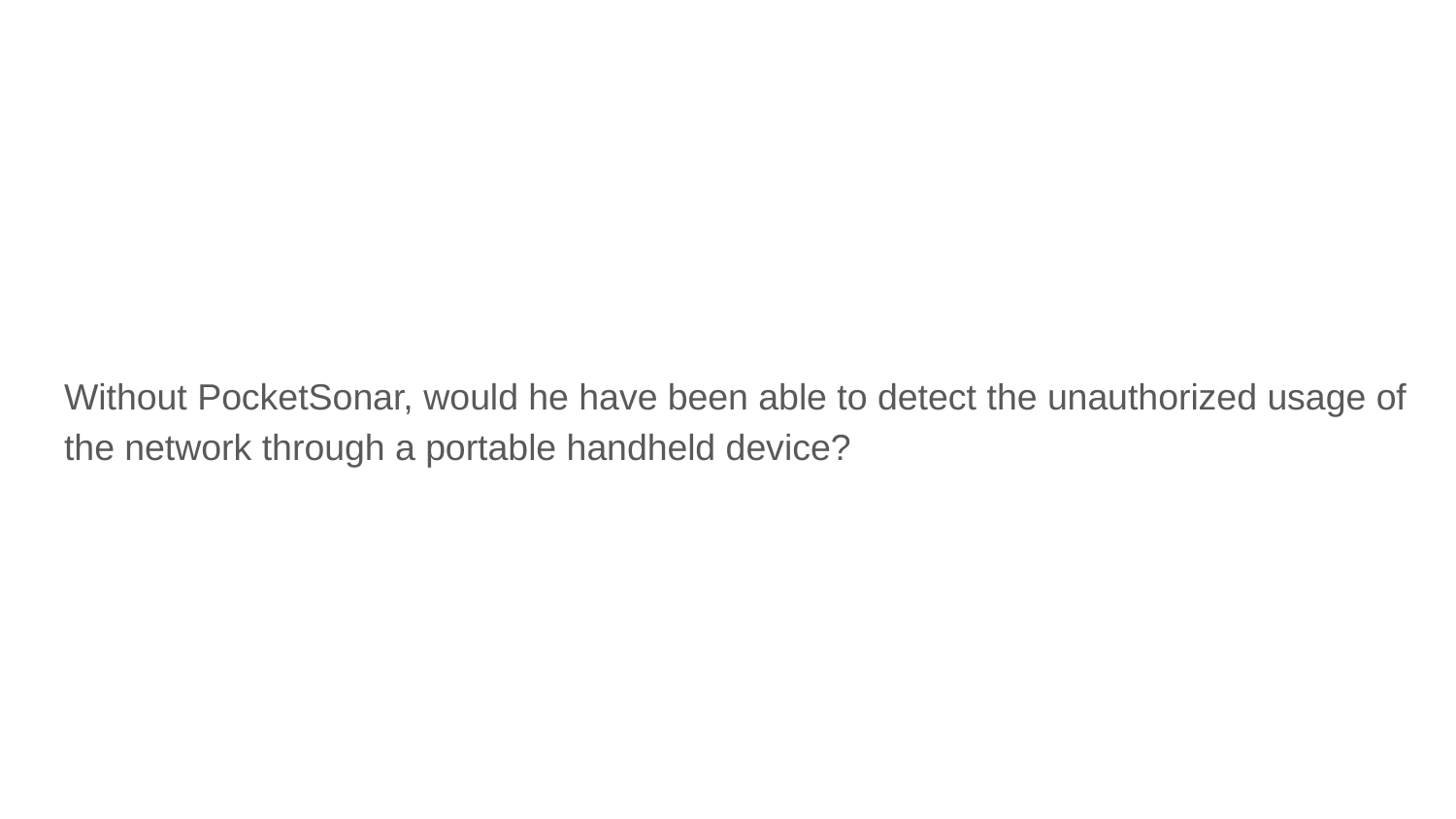

Without PocketSonar, would he have been able to detect the unauthorized usage of the network through a portable handheld device?